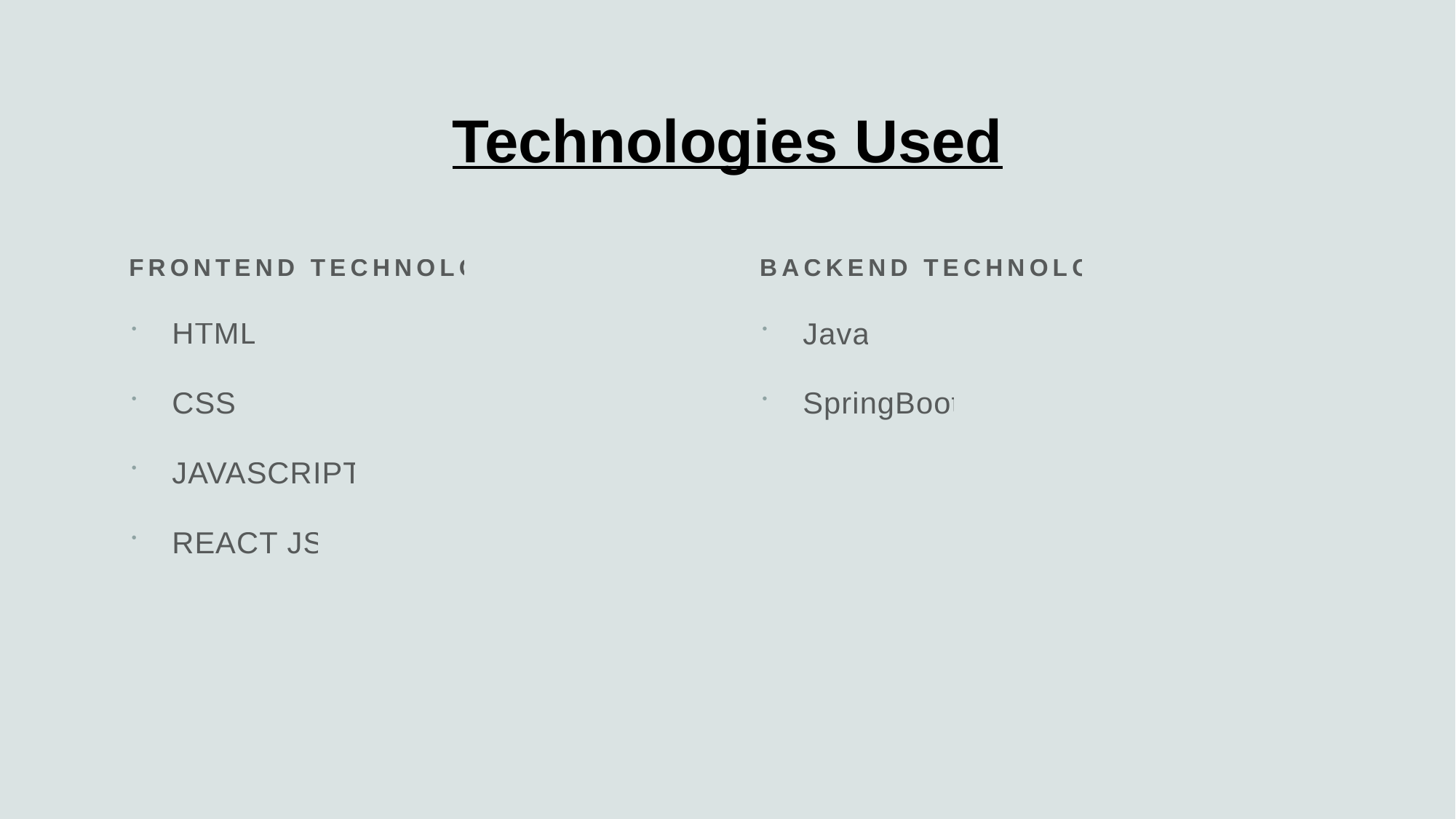

# Technologies Used
Frontend Technologies
BACKEND TECHNOLOGIES
HTML
CSS
JAVASCRIPT
REACT JS
Java
SpringBoot